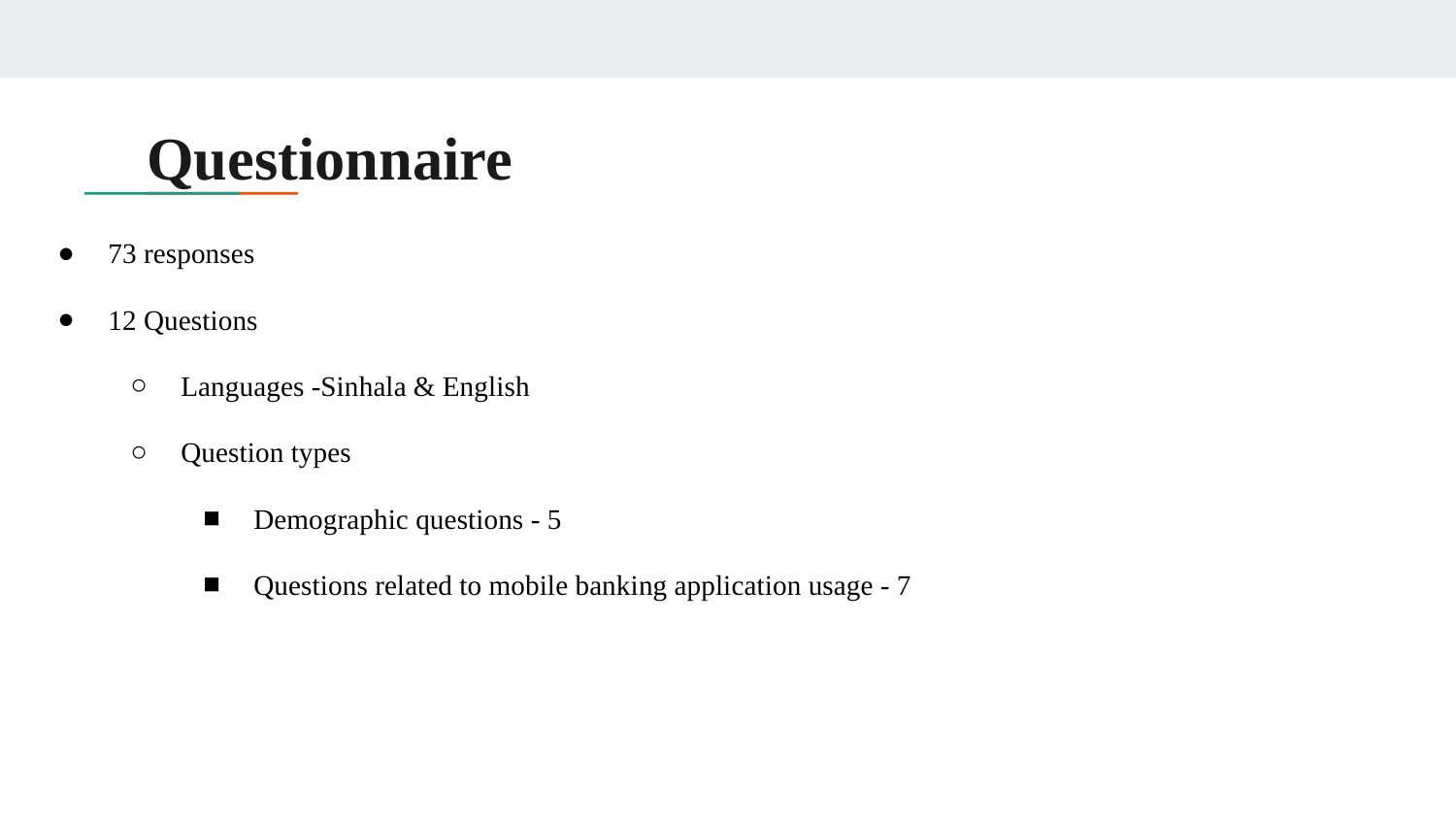

# Questionnaire
73 responses
12 Questions
Languages -Sinhala & English
Question types
Demographic questions - 5
Questions related to mobile banking application usage - 7